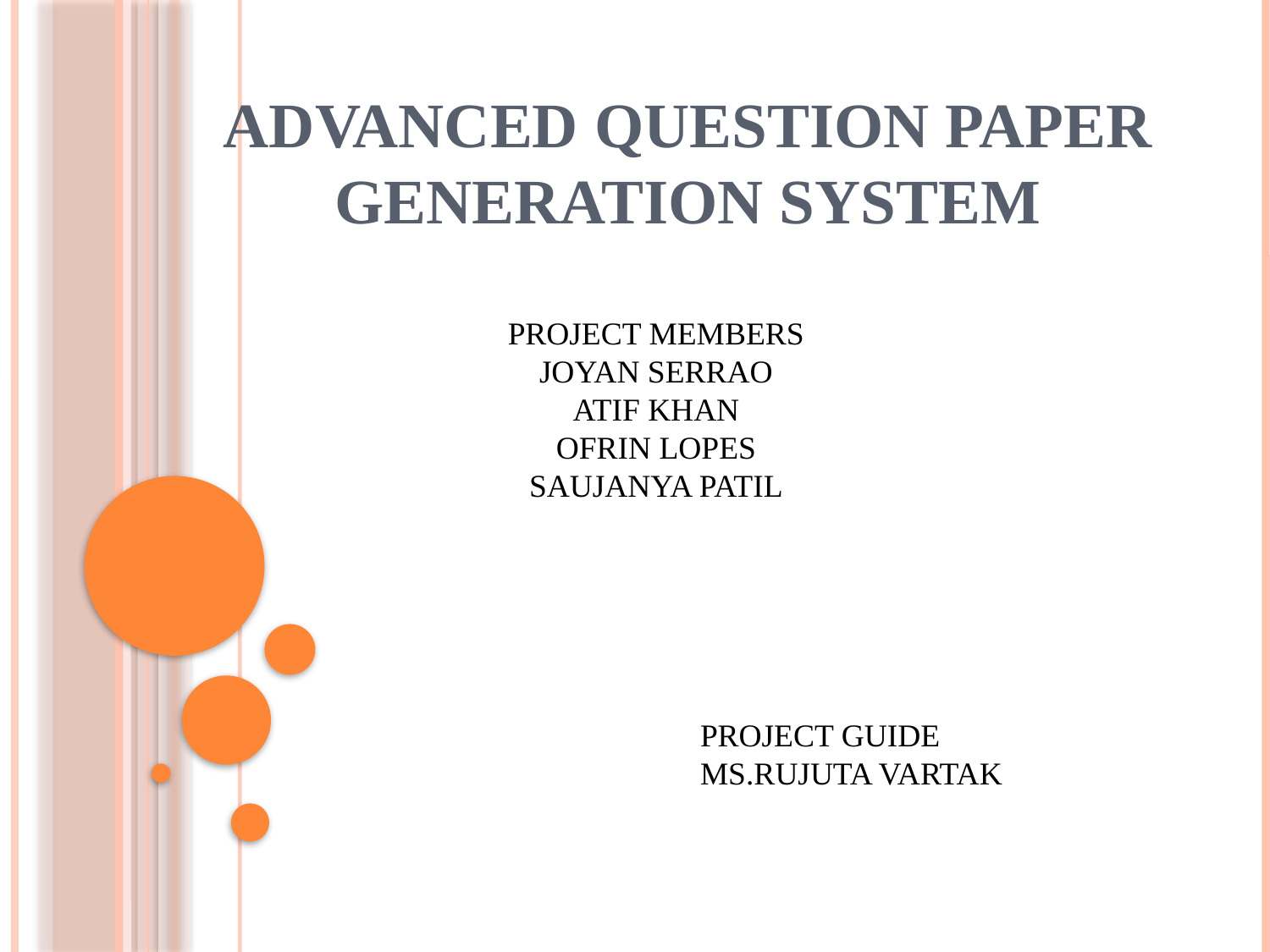

# ADVANCED QUESTION PAPER GENERATION SYSTEM
PROJECT MEMBERS
JOYAN SERRAO
ATIF KHAN
OFRIN LOPES
SAUJANYA PATIL
PROJECT GUIDE
MS.RUJUTA VARTAK